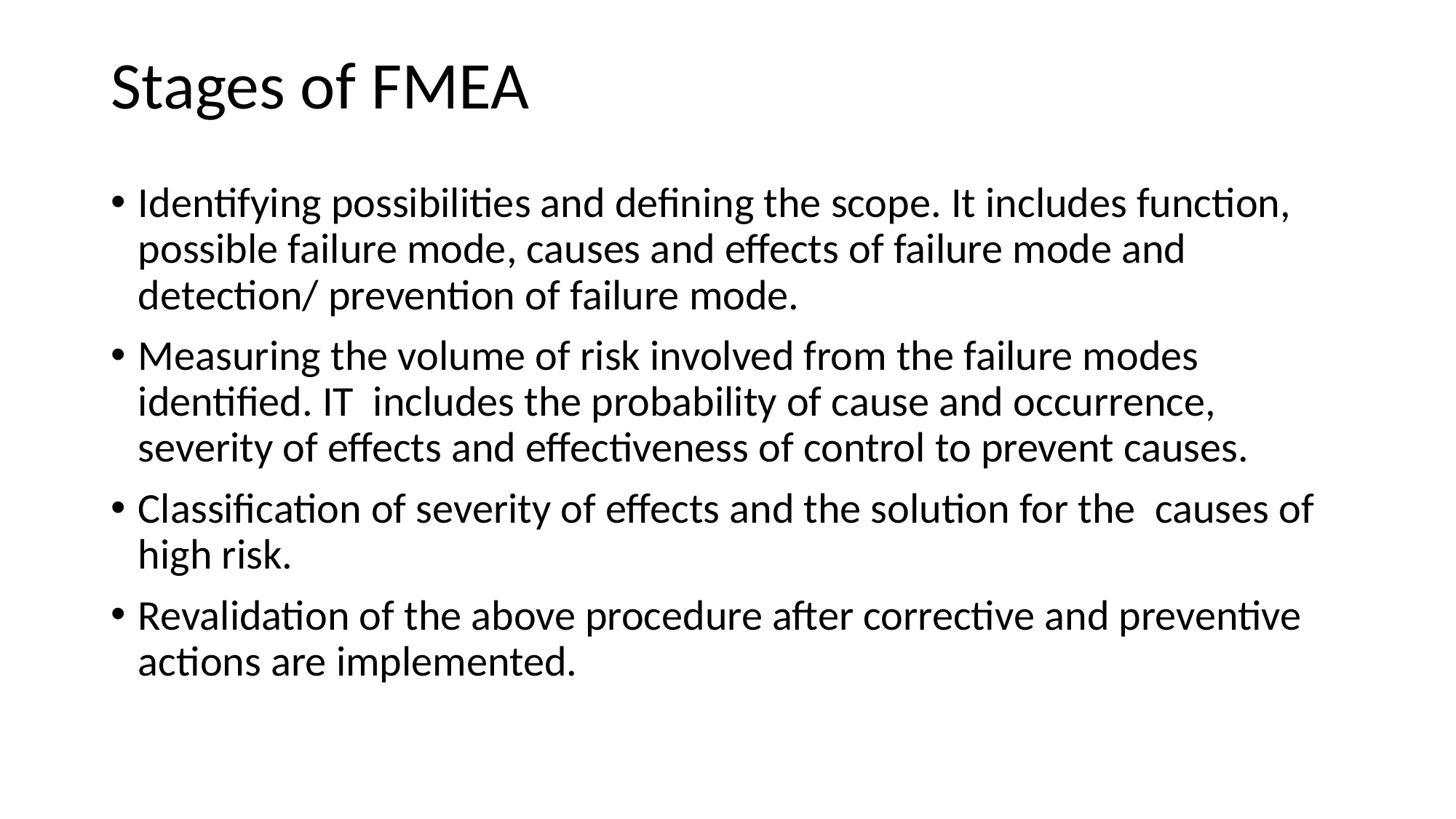

# Stages of FMEA
Identifying possibilities and defining the scope. It includes function, possible failure mode, causes and effects of failure mode and detection/ prevention of failure mode.
Measuring the volume of risk involved from the failure modes identified. IT  includes the probability of cause and occurrence, severity of effects and effectiveness of control to prevent causes.
Classification of severity of effects and the solution for the  causes of high risk.
Revalidation of the above procedure after corrective and preventive actions are implemented.